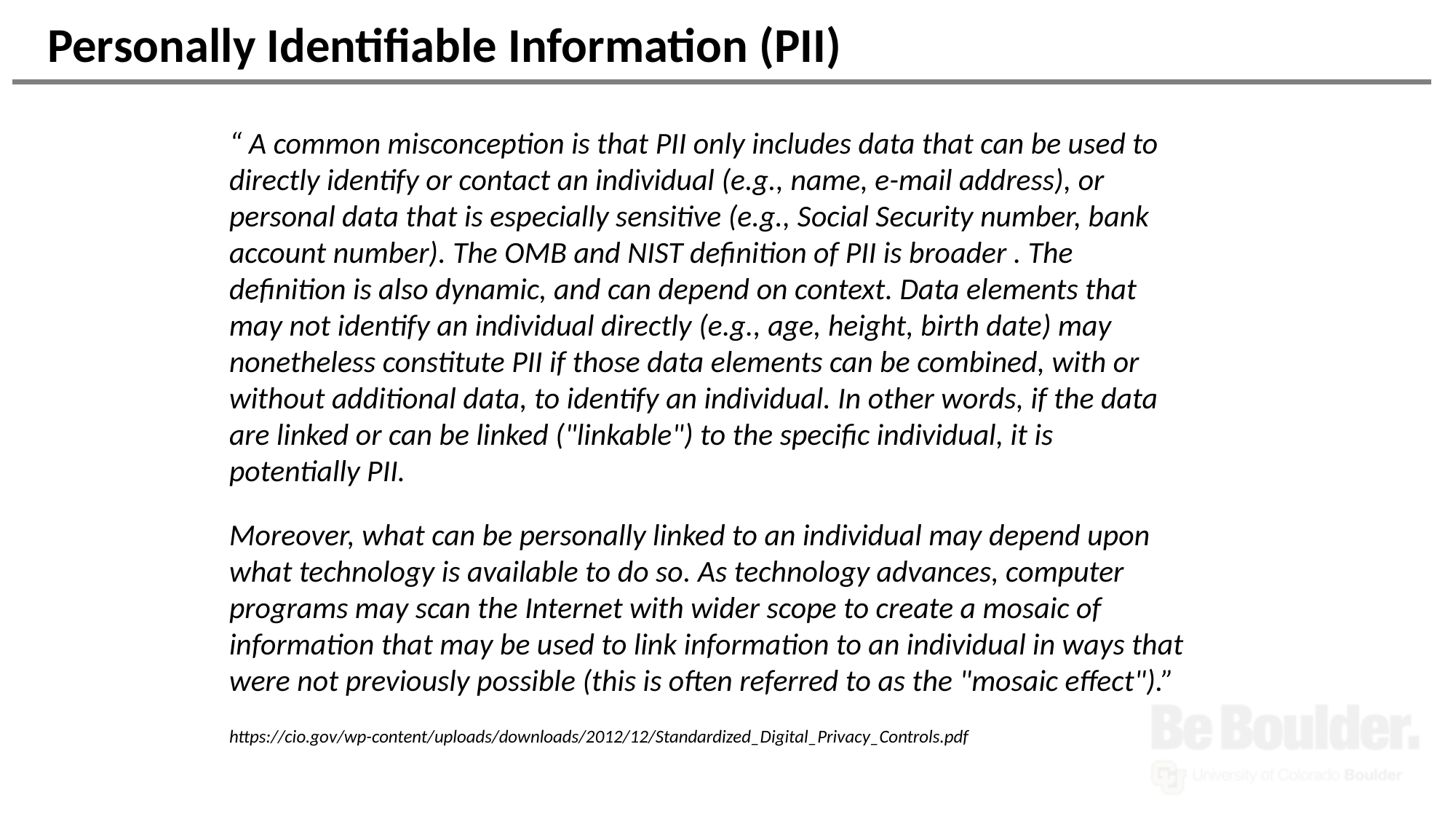

# Personally Identifiable Information (PII)
“ A common misconception is that PII only includes data that can be used to directly identify or contact an individual (e.g., name, e-mail address), or personal data that is especially sensitive (e.g., Social Security number, bank account number). The OMB and NIST definition of PII is broader . The definition is also dynamic, and can depend on context. Data elements that may not identify an individual directly (e.g., age, height, birth date) may nonetheless constitute PII if those data elements can be combined, with or without additional data, to identify an individual. In other words, if the data are linked or can be linked ("linkable") to the specific individual, it is potentially PII.
Moreover, what can be personally linked to an individual may depend upon what technology is available to do so. As technology advances, computer programs may scan the Internet with wider scope to create a mosaic of information that may be used to link information to an individual in ways that were not previously possible (this is often referred to as the "mosaic effect").”
https://cio.gov/wp-content/uploads/downloads/2012/12/Standardized_Digital_Privacy_Controls.pdf